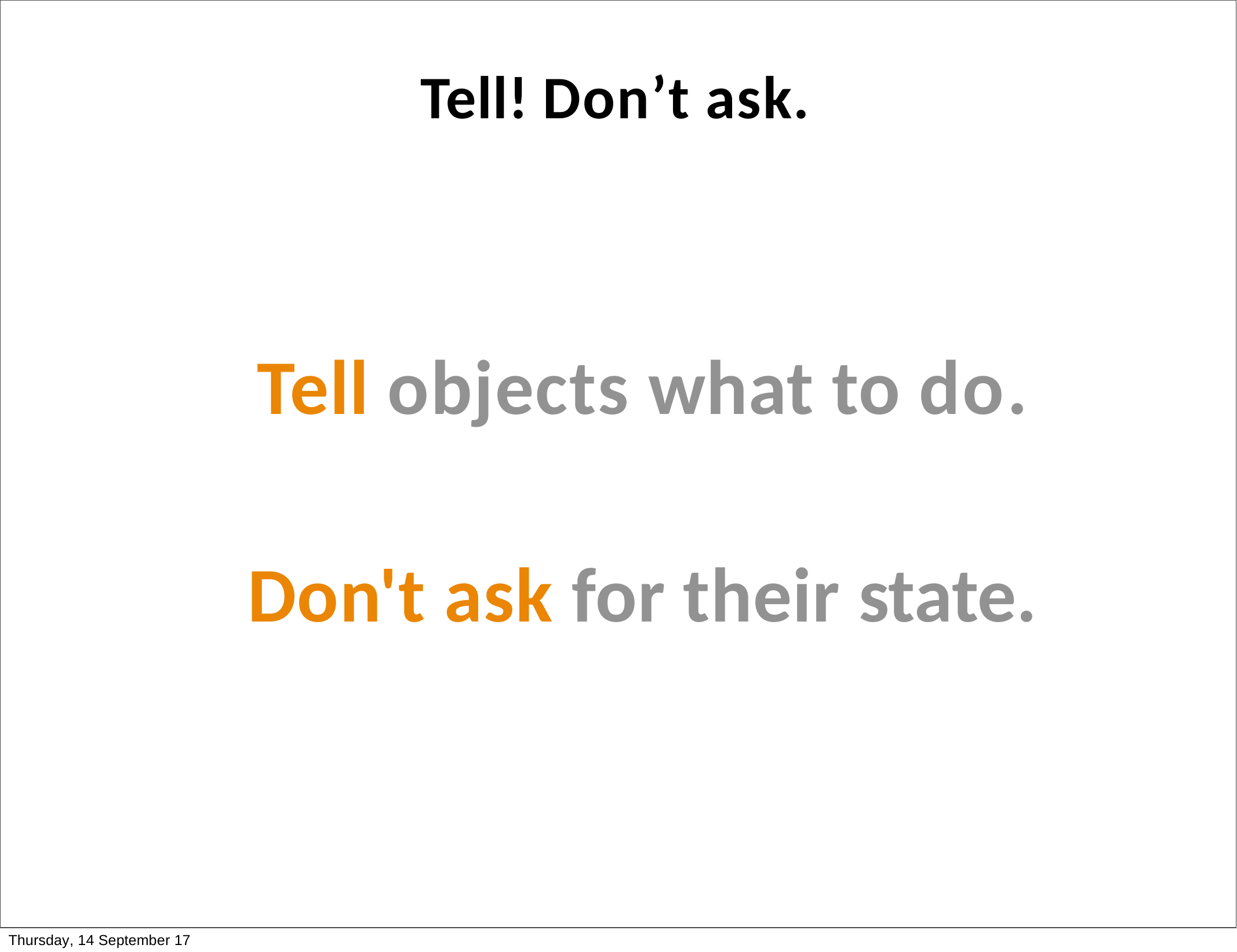

# Tell! Don’t ask.
Tell objects what to do.

Don't ask for their state.
Thursday, 14 September 17